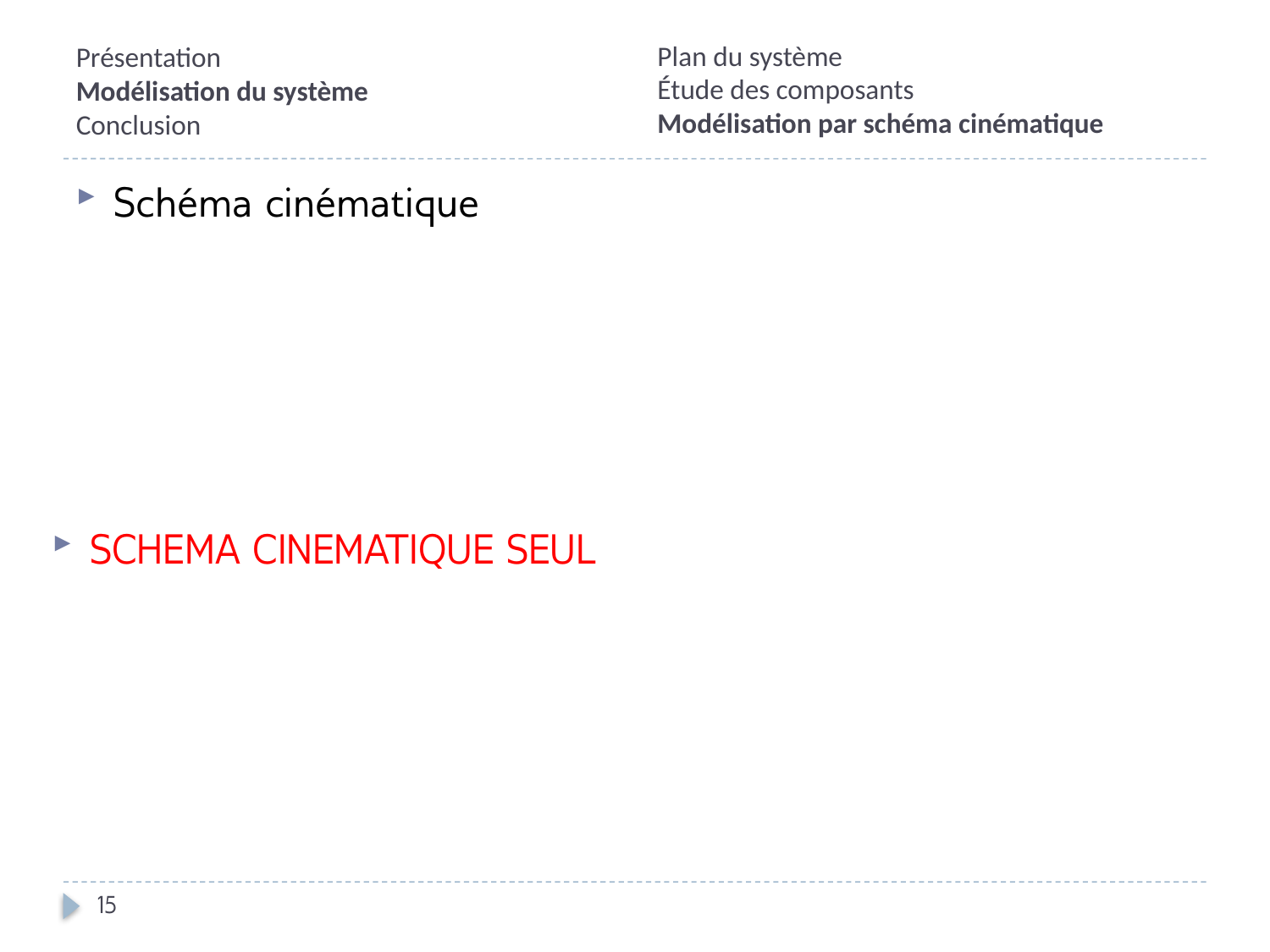

Plan du système
Étude des composants
Modélisation par schéma cinématique
# Présentation Modélisation du système Conclusion
Schéma cinématique
SCHEMA CINEMATIQUE SEUL

15